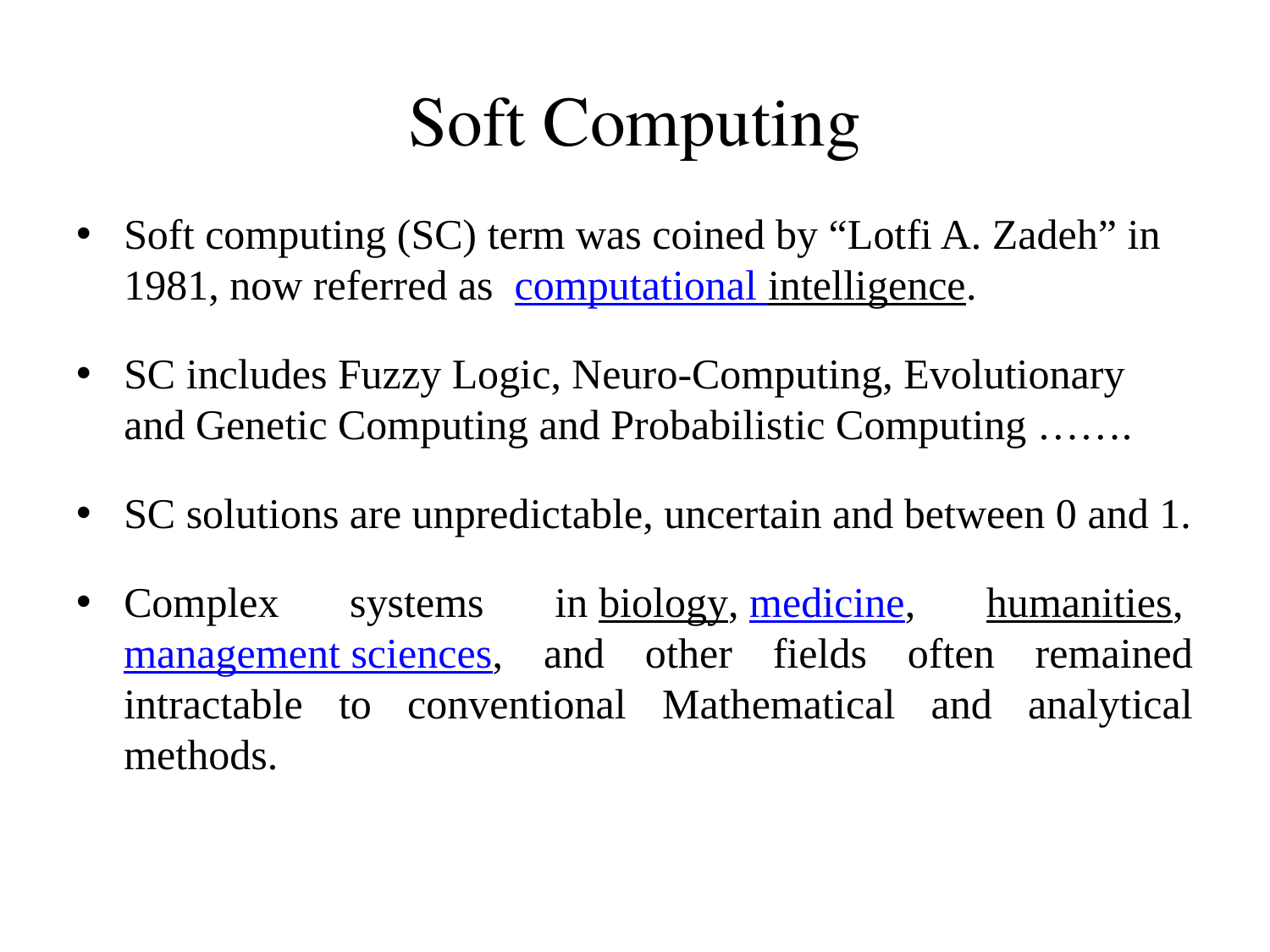

# Soft Computing
Soft computing (SC) term was coined by “Lotfi A. Zadeh” in 1981, now referred as  computational intelligence.

SC includes Fuzzy Logic, Neuro-Computing, Evolutionary and Genetic Computing and Probabilistic Computing …….

SC solutions are unpredictable, uncertain and between 0 and 1.

Complex systems in biology, medicine, humanities, management sciences, and other fields often remained intractable to conventional Mathematical and analytical methods.